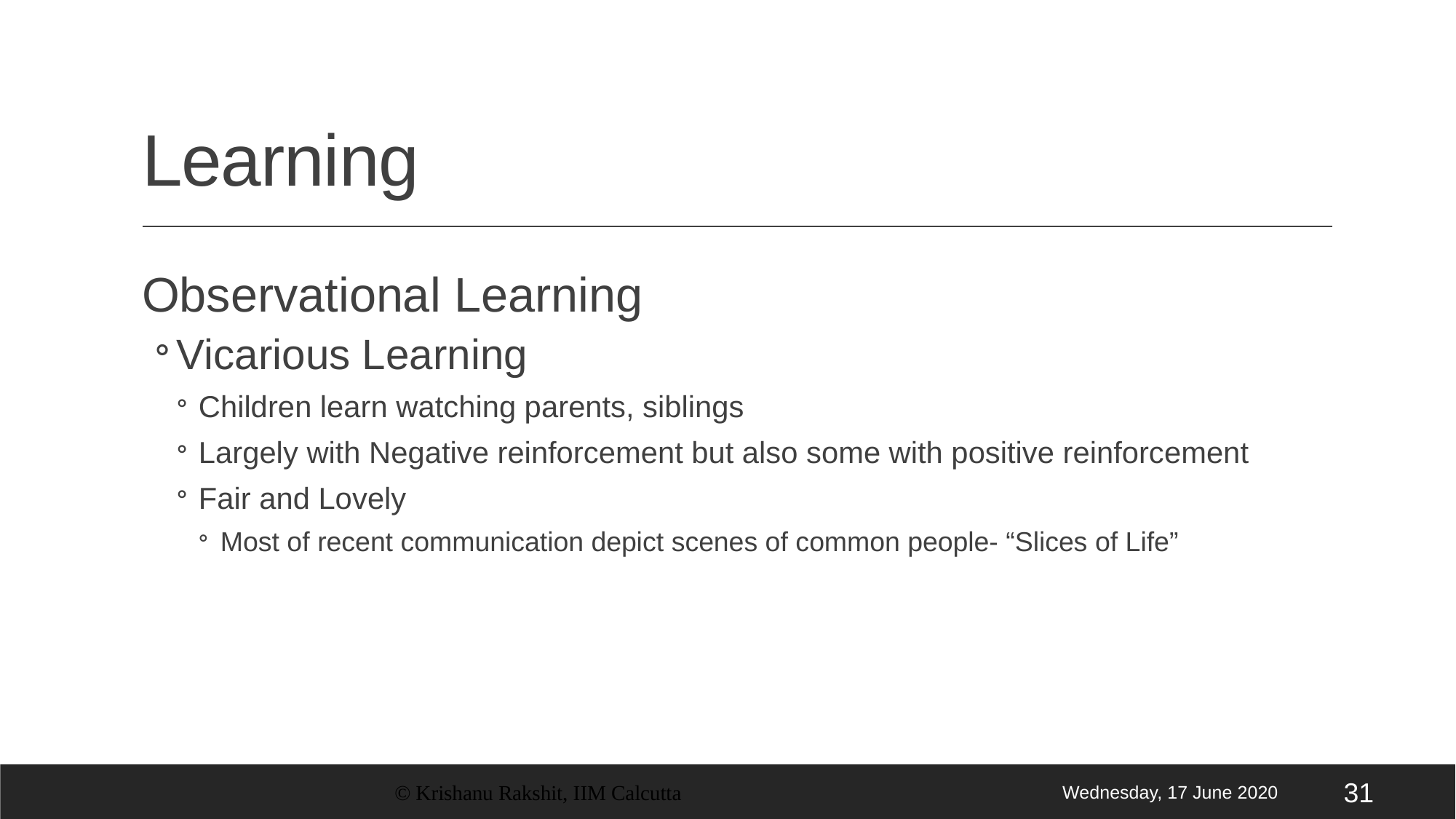

# Learning
Observational Learning
Vicarious Learning
Children learn watching parents, siblings
Largely with Negative reinforcement but also some with positive reinforcement
Fair and Lovely
Most of recent communication depict scenes of common people- “Slices of Life”
© Krishanu Rakshit, IIM Calcutta
Wednesday, 17 June 2020
31